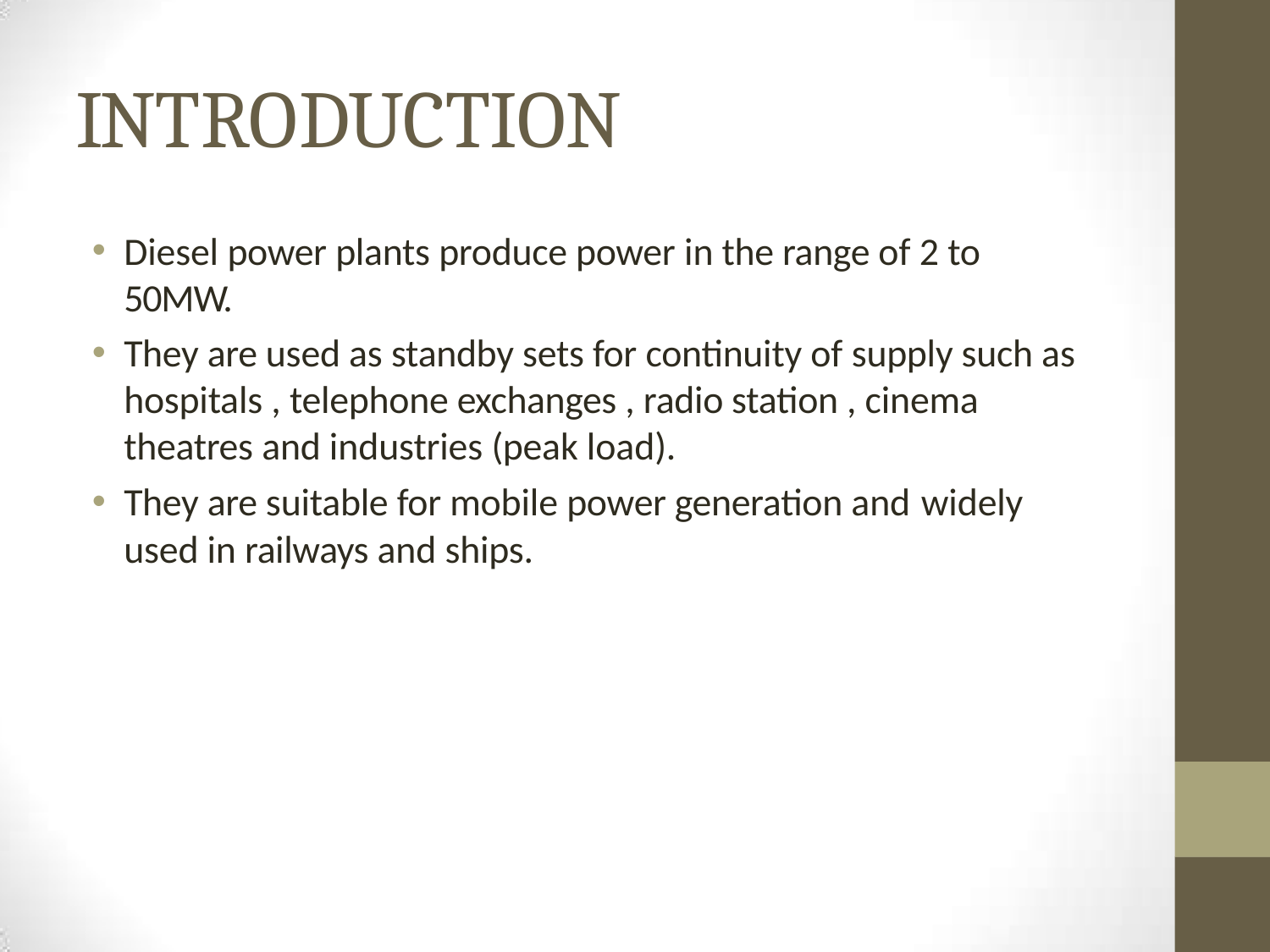

# INTRODUCTION
Diesel power plants produce power in the range of 2 to  50MW.
They are used as standby sets for continuity of supply such as  hospitals , telephone exchanges , radio station , cinema  theatres and industries (peak load).
They are suitable for mobile power generation and widely
used in railways and ships.